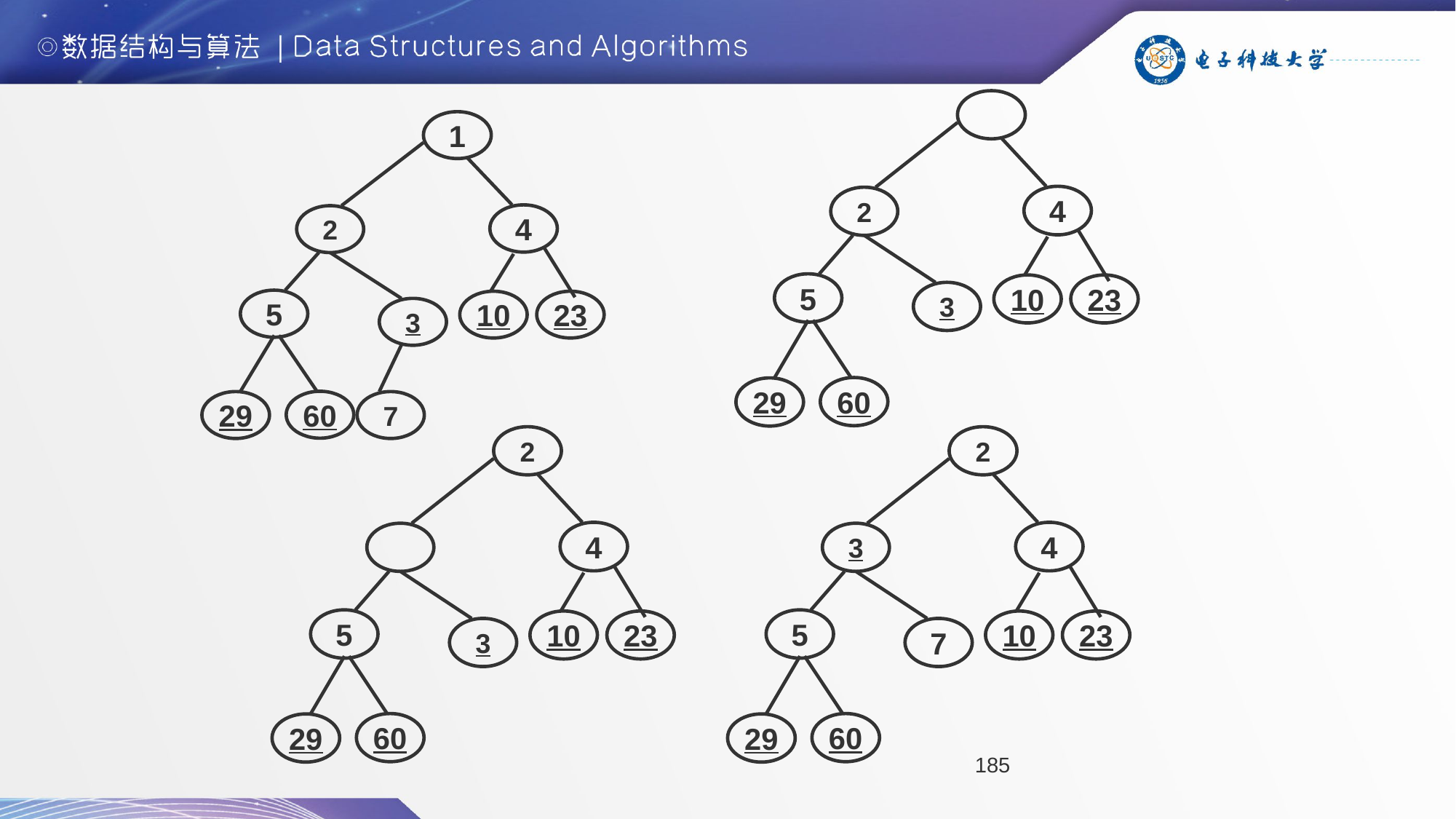

4
2

5
10
23
3

60
29
1

4
2

5
10
23
3

60
29
7
2

4

5
10
23
3

60
29
2

4
3

5
10
23
7

60
29
185